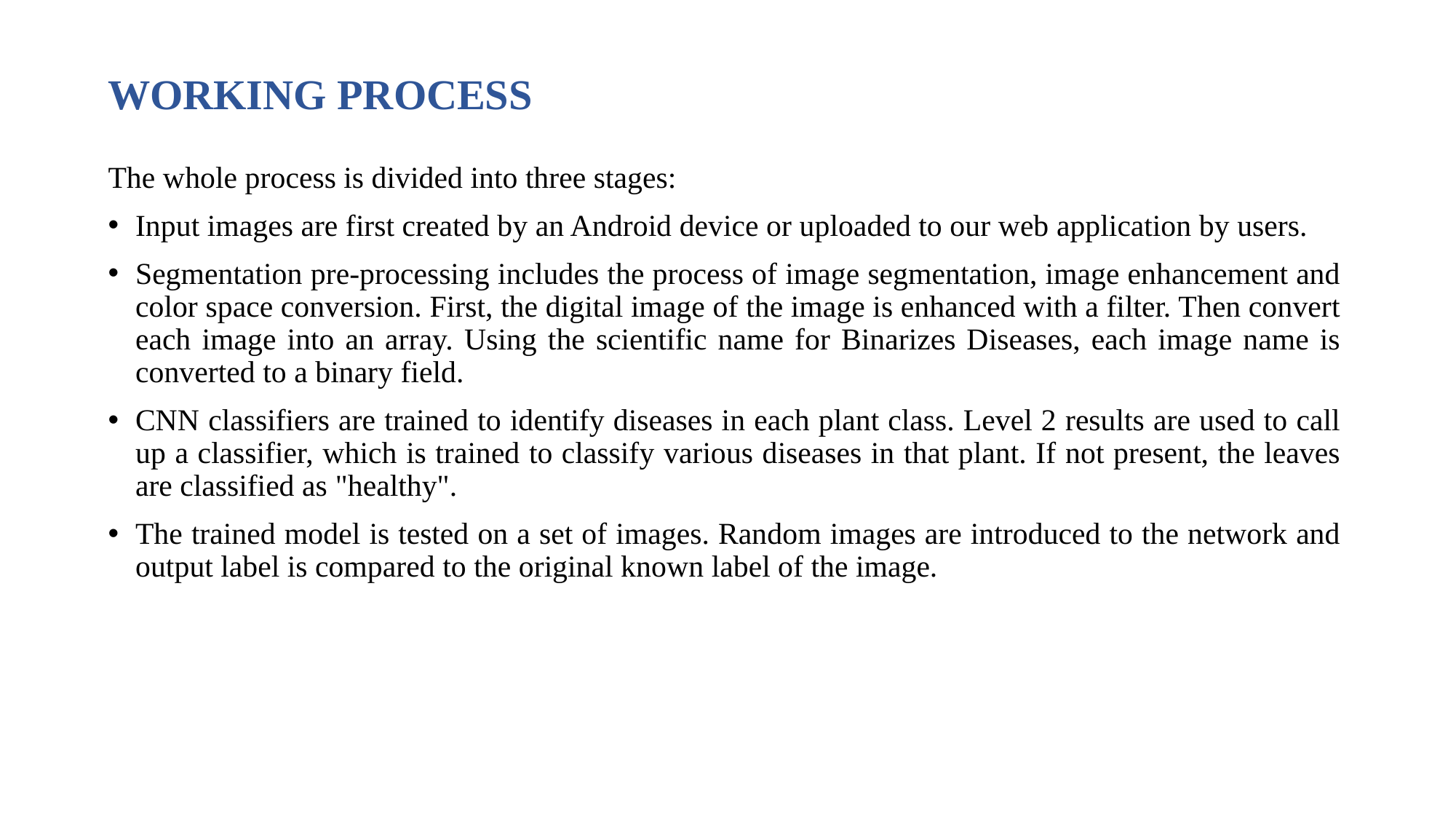

WORKING PROCESS
The whole process is divided into three stages:
Input images are first created by an Android device or uploaded to our web application by users.
Segmentation pre-processing includes the process of image segmentation, image enhancement and color space conversion. First, the digital image of the image is enhanced with a filter. Then convert each image into an array. Using the scientific name for Binarizes Diseases, each image name is converted to a binary field.
CNN classifiers are trained to identify diseases in each plant class. Level 2 results are used to call up a classifier, which is trained to classify various diseases in that plant. If not present, the leaves are classified as "healthy".
The trained model is tested on a set of images. Random images are introduced to the network and output label is compared to the original known label of the image.